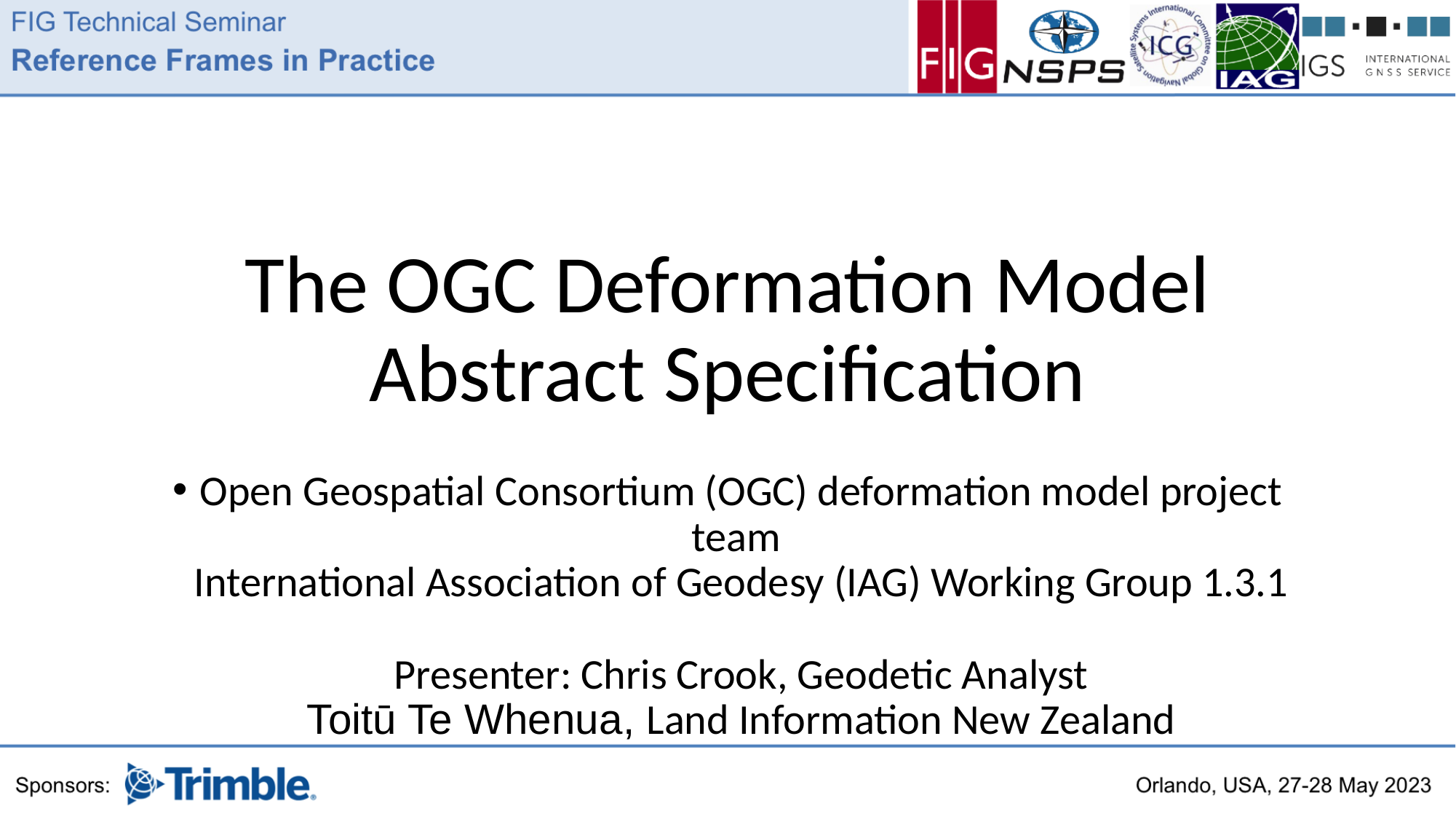

# The OGC Deformation Model Abstract Specification
Open Geospatial Consortium (OGC) deformation model project team
International Association of Geodesy (IAG) Working Group 1.3.1
Presenter: Chris Crook, Geodetic Analyst
Toitū Te Whenua, Land Information New Zealand